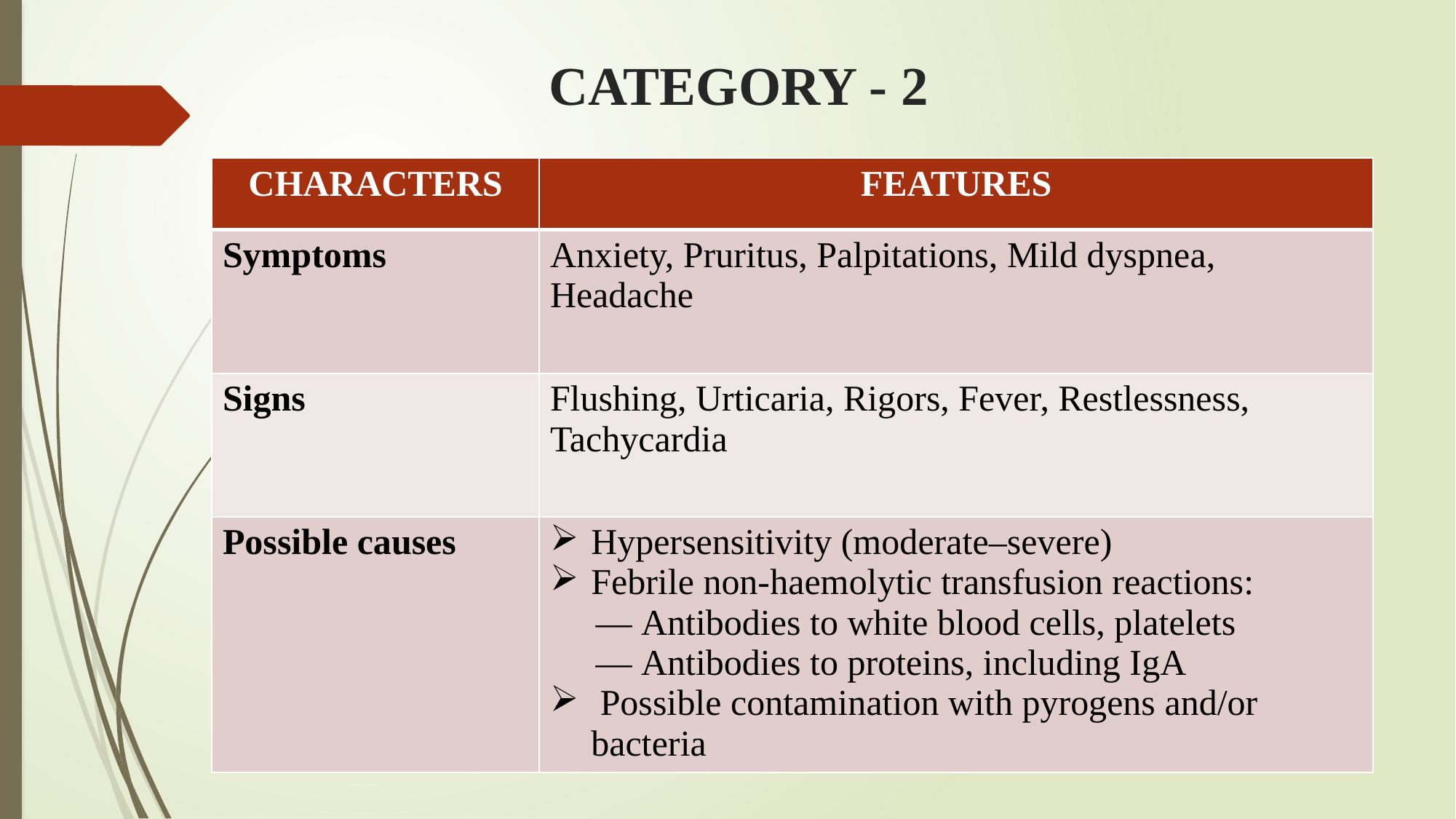

# CATEGORY - 2
| CHARACTERS | FEATURES |
| --- | --- |
| Symptoms | Anxiety, Pruritus, Palpitations, Mild dyspnea, Headache |
| Signs | Flushing, Urticaria, Rigors, Fever, Restlessness, Tachycardia |
| Possible causes | Hypersensitivity (moderate–severe) Febrile non-haemolytic transfusion reactions: — Antibodies to white blood cells, platelets — Antibodies to proteins, including IgA Possible contamination with pyrogens and/or bacteria |